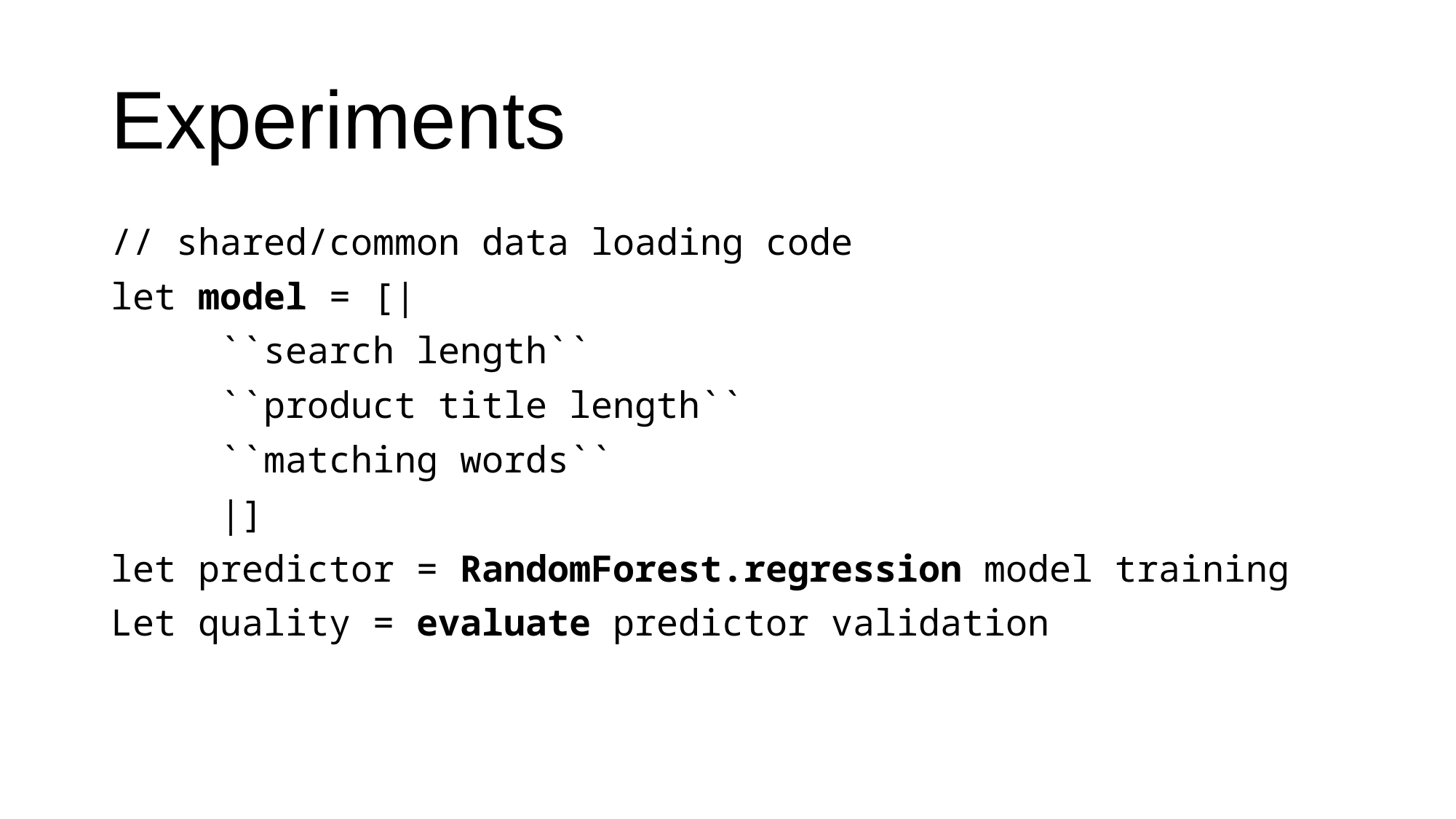

# Experiments
// shared/common data loading code
let model = [|
 	``search length``
	``product title length``
	``matching words``
	|]
let predictor = RandomForest.regression model training
Let quality = evaluate predictor validation